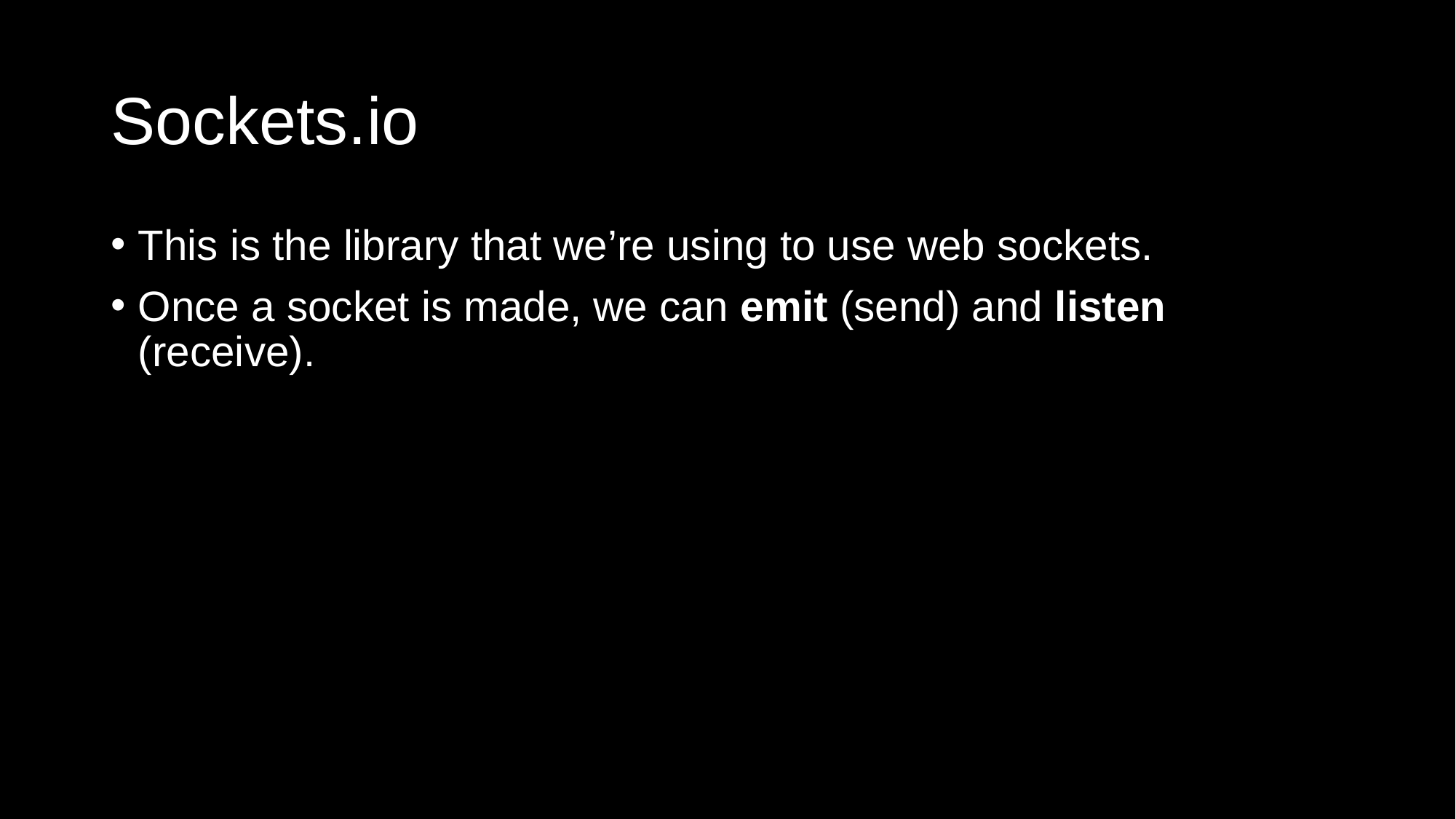

# Sockets.io
This is the library that we’re using to use web sockets.
Once a socket is made, we can emit (send) and listen (receive).